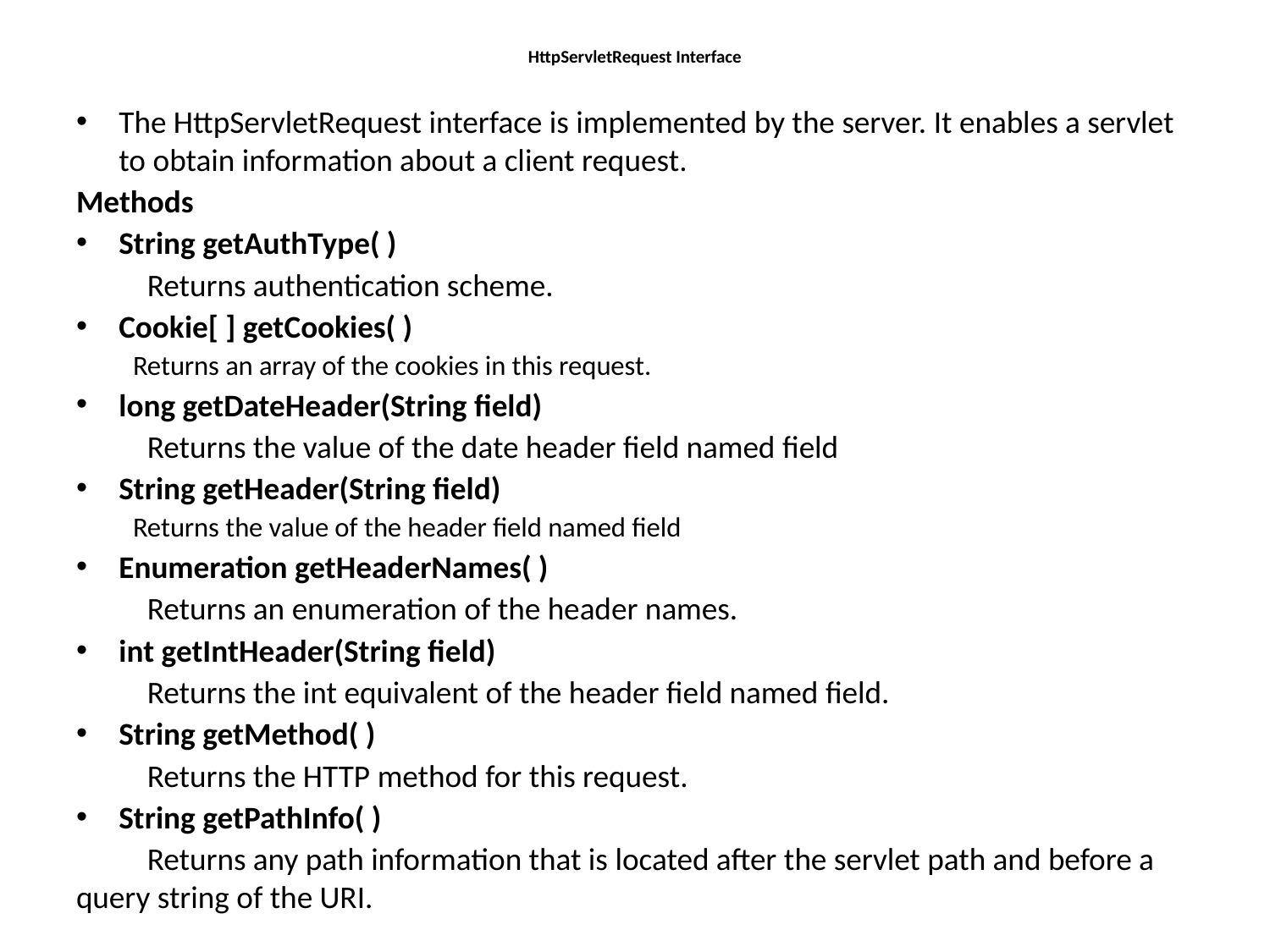

# HttpServletRequest Interface
The HttpServletRequest interface is implemented by the server. It enables a servlet to obtain information about a client request.
Methods
String getAuthType( )
	Returns authentication scheme.
Cookie[ ] getCookies( )
	Returns an array of the cookies in this request.
long getDateHeader(String field)
	Returns the value of the date header field named field
String getHeader(String field)
	Returns the value of the header field named field
Enumeration getHeaderNames( )
	Returns an enumeration of the header names.
int getIntHeader(String field)
	Returns the int equivalent of the header field named field.
String getMethod( )
	Returns the HTTP method for this request.
String getPathInfo( )
	Returns any path information that is located after the servlet path and before a query string of the URI.